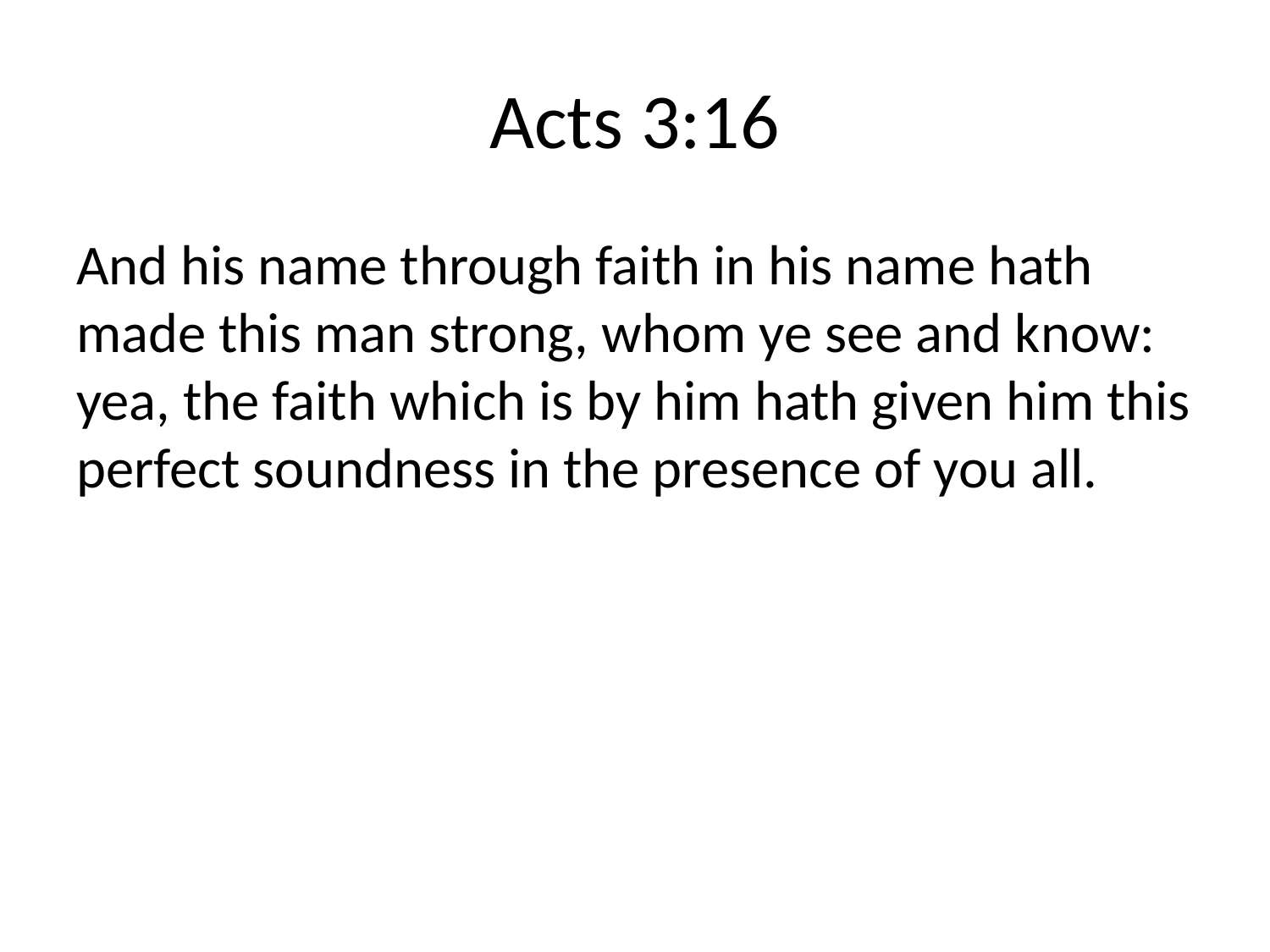

# Acts 3:16
And his name through faith in his name hath made this man strong, whom ye see and know: yea, the faith which is by him hath given him this perfect soundness in the presence of you all.